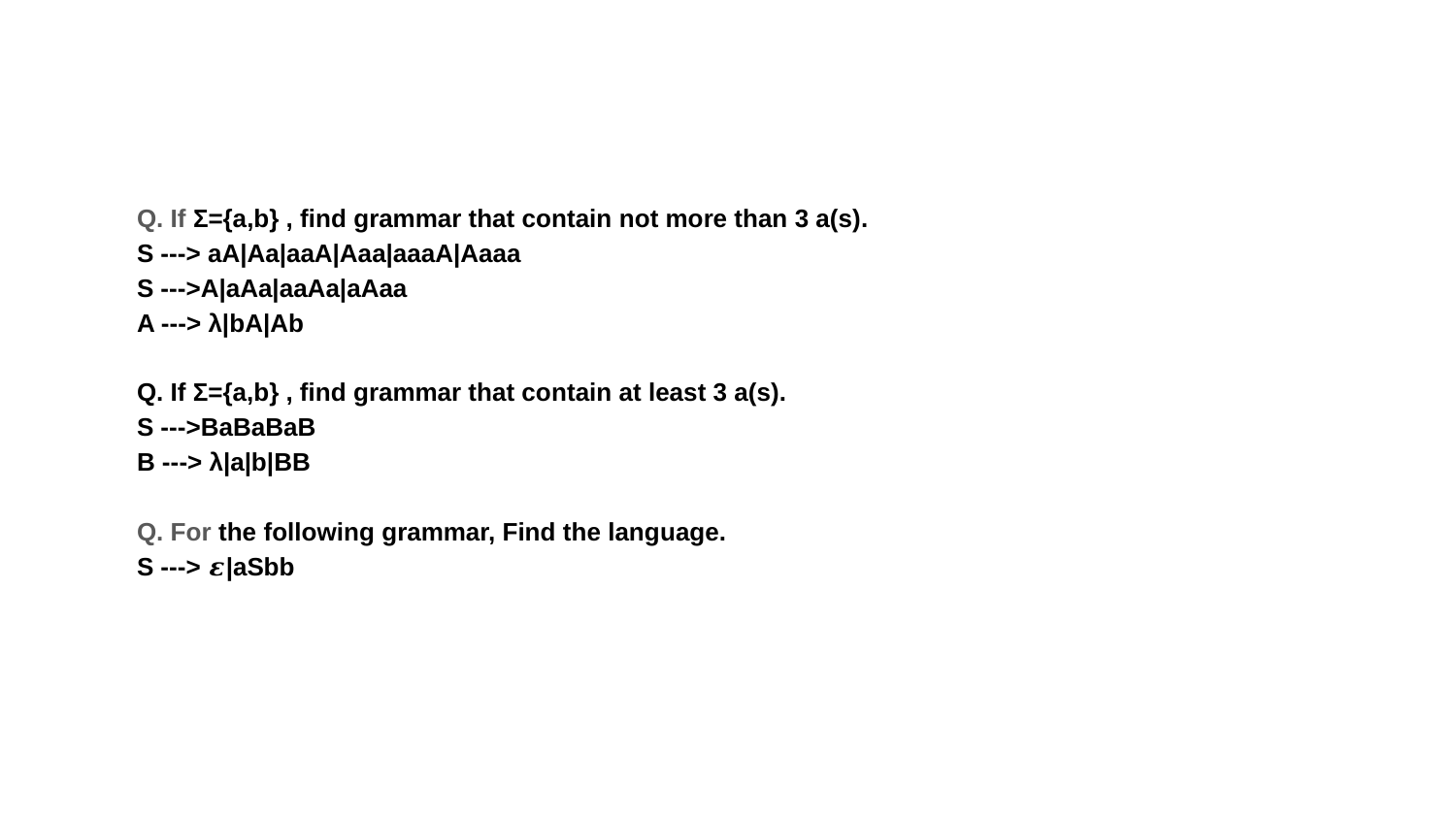

Q. If Σ={a,b} , ﬁnd grammar that contain not more than 3 a(s).
S ---> aA|Aa|aaA|Aaa|aaaA|Aaaa
S --->A|aAa|aaAa|aAaa
A ---> λ|bA|Ab

Q. If Σ={a,b} , ﬁnd grammar that contain at least 3 a(s).
S --->BaBaBaB
B ---> λ|a|b|BB

Q. For the following grammar, Find the language.
S ---> 𝜺|aSbb